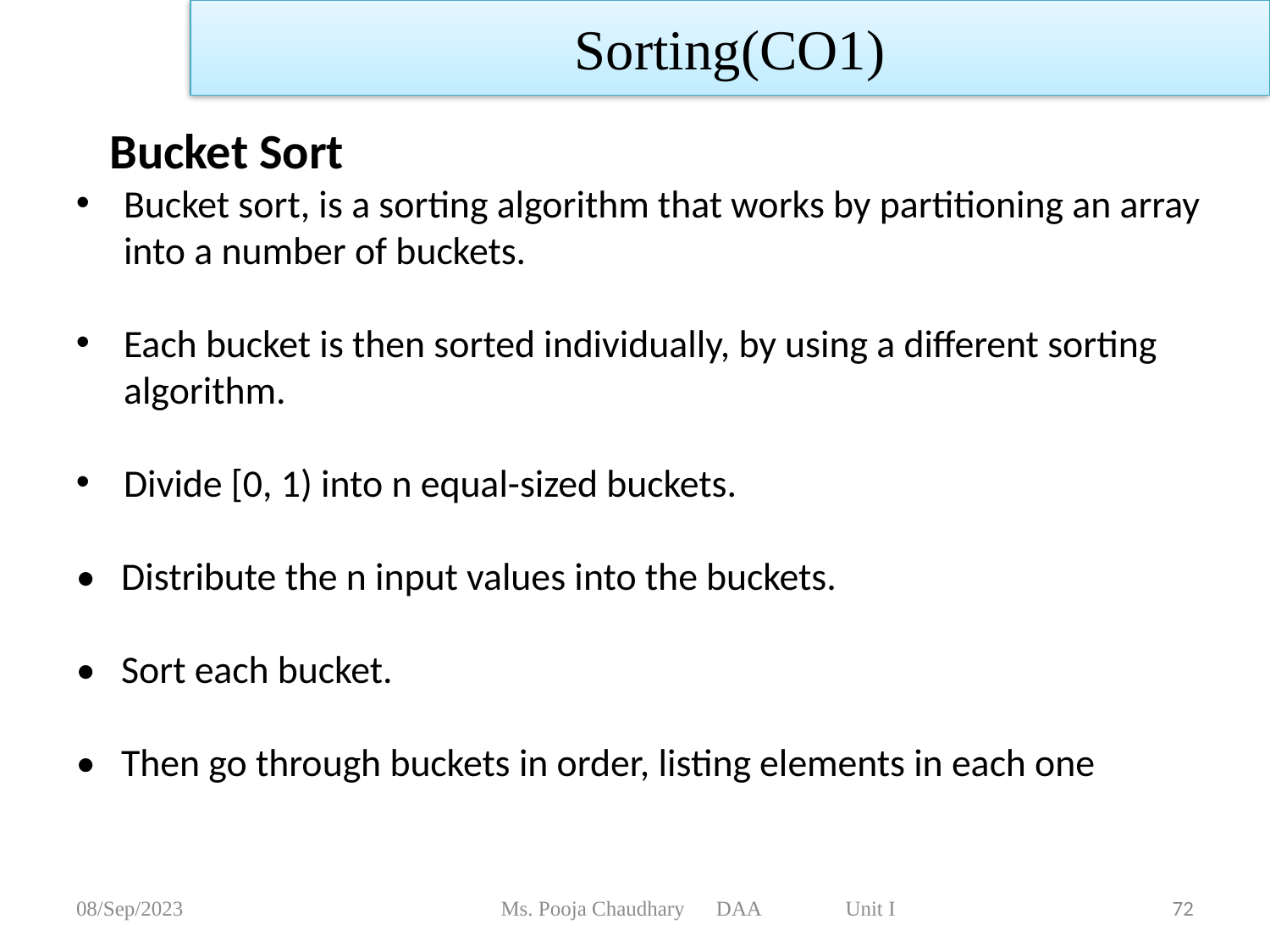

Sorting(CO1)
   Bucket Sort
Bucket sort, is a sorting algorithm that works by partitioning an array into a number of buckets.

Each bucket is then sorted individually, by using a different sorting algorithm.

Divide [0, 1) into n equal-sized buckets.

•   Distribute the n input values into the buckets.

•   Sort each bucket.

•   Then go through buckets in order, listing elements in each one
08/Sep/2023
Ms. Pooja Chaudhary      DAA                Unit I
72